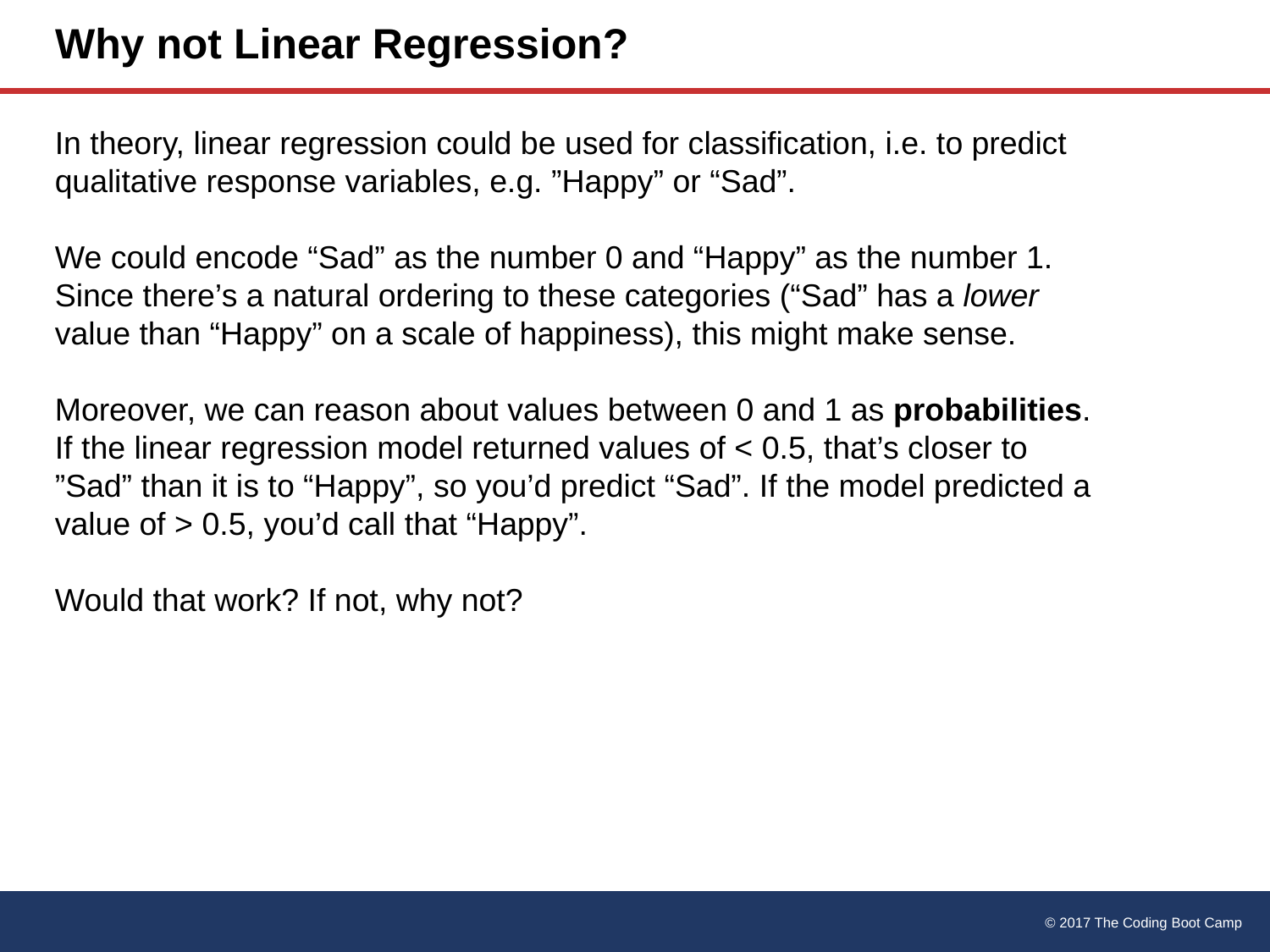

# Why not Linear Regression?
In theory, linear regression could be used for classification, i.e. to predict qualitative response variables, e.g. ”Happy” or “Sad”.

We could encode “Sad” as the number 0 and “Happy” as the number 1. Since there’s a natural ordering to these categories (“Sad” has a lower value than “Happy” on a scale of happiness), this might make sense.

Moreover, we can reason about values between 0 and 1 as probabilities. If the linear regression model returned values of < 0.5, that’s closer to ”Sad” than it is to “Happy”, so you’d predict “Sad”. If the model predicted a value of > 0.5, you’d call that “Happy”.

Would that work? If not, why not?